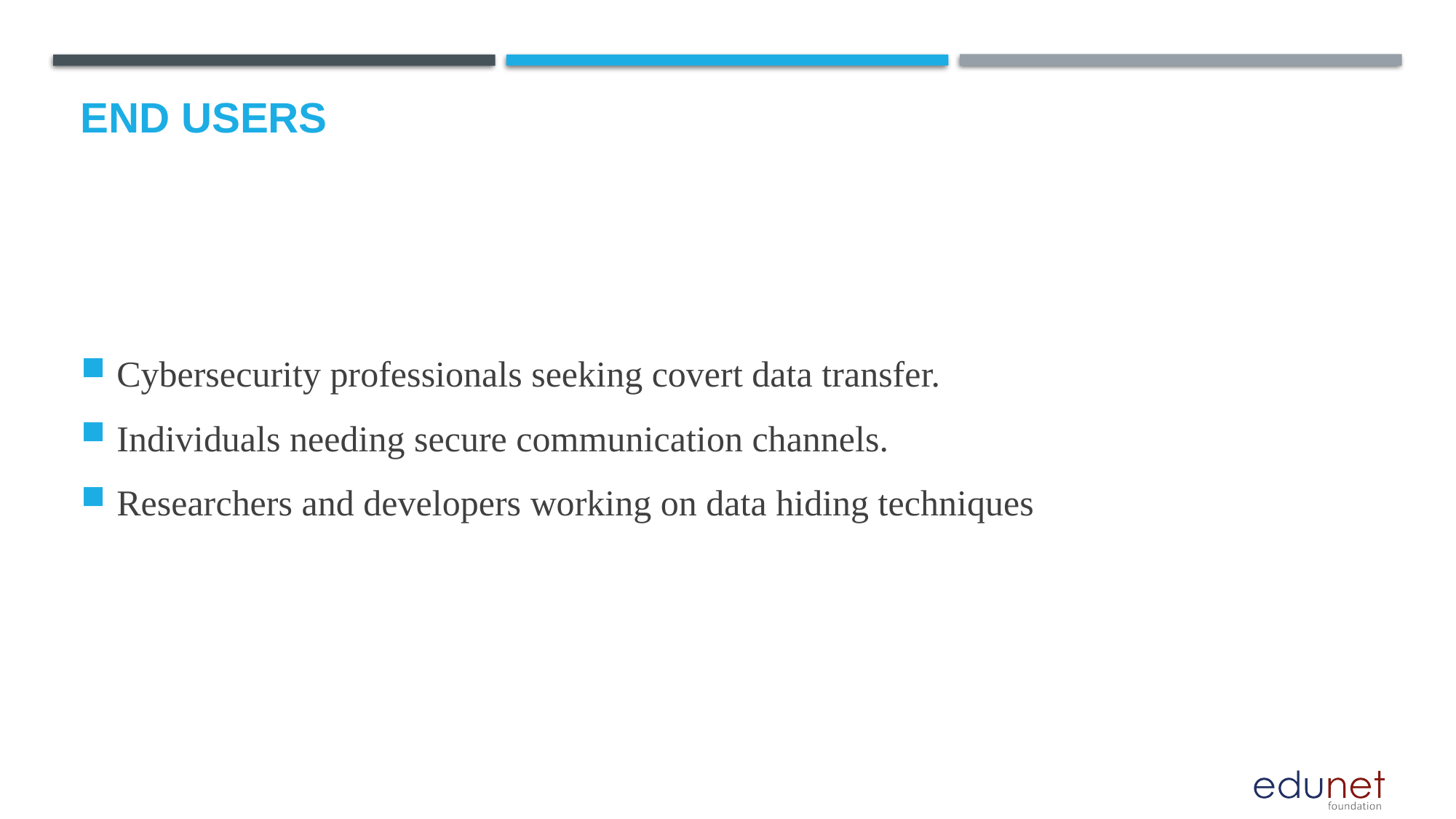

# End users
Cybersecurity professionals seeking covert data transfer.
Individuals needing secure communication channels.
Researchers and developers working on data hiding techniques